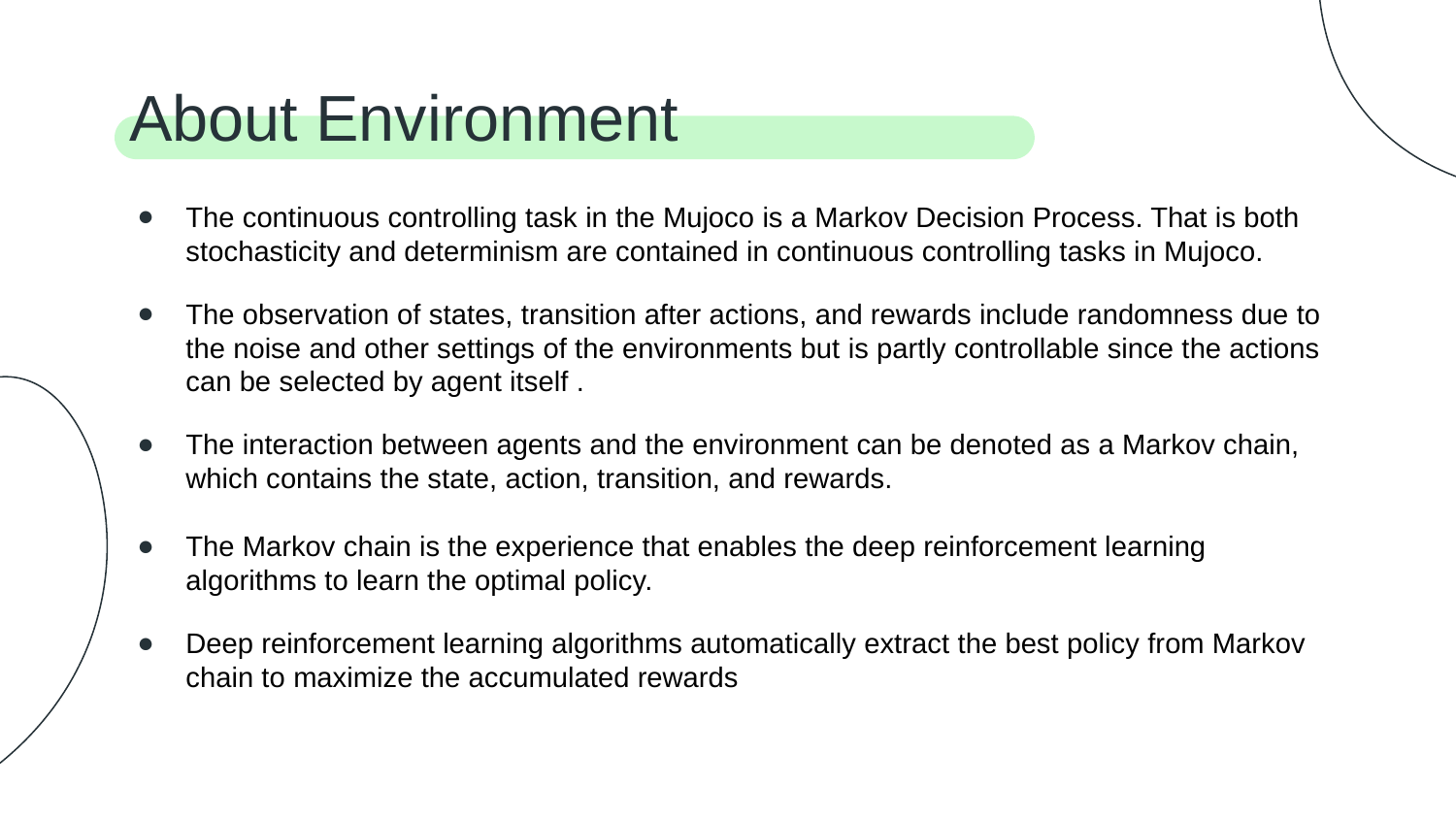

# About Environment
The continuous controlling task in the Mujoco is a Markov Decision Process. That is both stochasticity and determinism are contained in continuous controlling tasks in Mujoco.
The observation of states, transition after actions, and rewards include randomness due to the noise and other settings of the environments but is partly controllable since the actions can be selected by agent itself .
The interaction between agents and the environment can be denoted as a Markov chain, which contains the state, action, transition, and rewards.
The Markov chain is the experience that enables the deep reinforcement learning algorithms to learn the optimal policy.
Deep reinforcement learning algorithms automatically extract the best policy from Markov chain to maximize the accumulated rewards